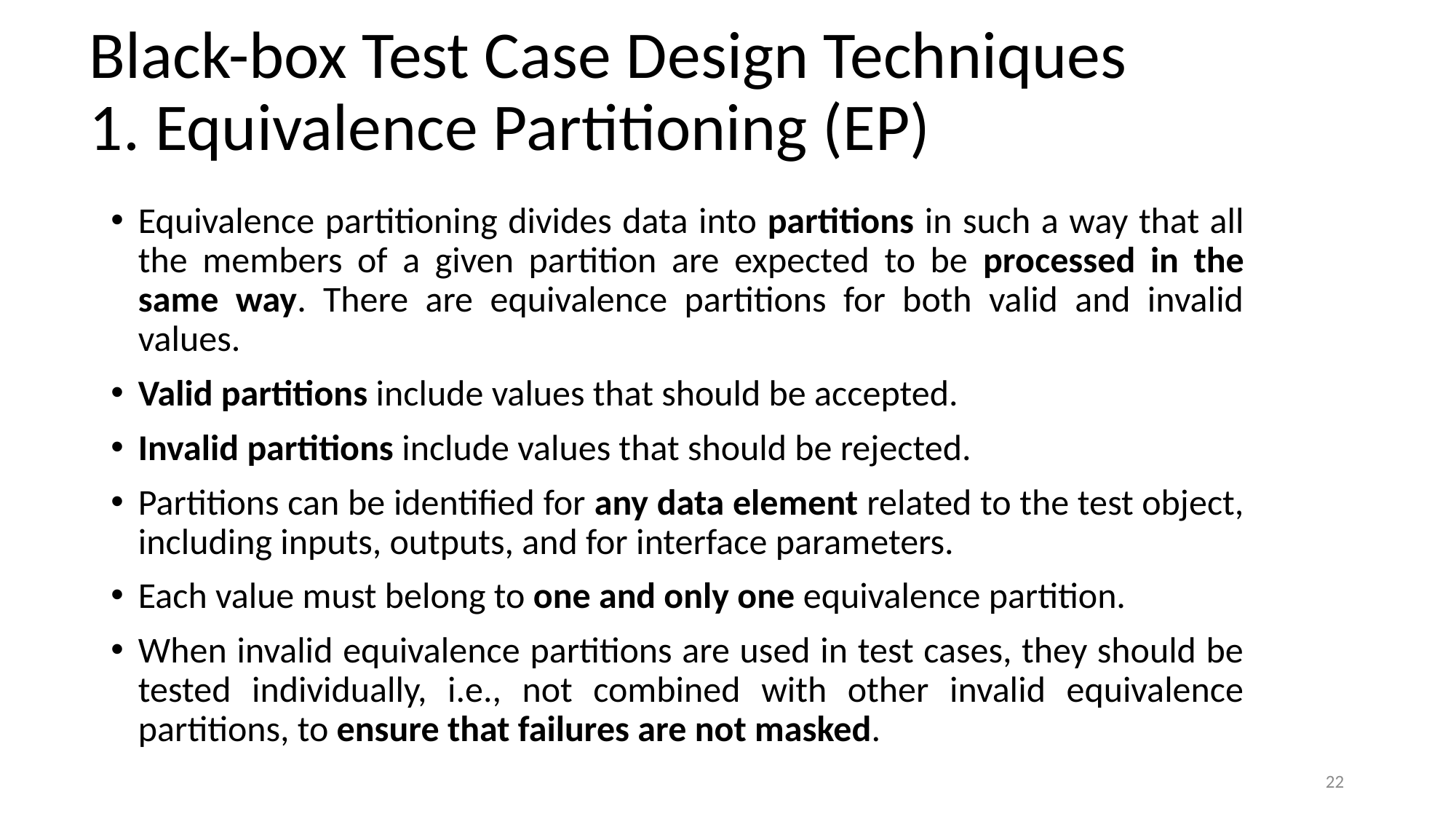

# Black-box Test Case Design Techniques 1. Equivalence Partitioning (EP)
Equivalence partitioning divides data into partitions in such a way that all the members of a given partition are expected to be processed in the same way. There are equivalence partitions for both valid and invalid values.
Valid partitions include values that should be accepted.
Invalid partitions include values that should be rejected.
Partitions can be identified for any data element related to the test object, including inputs, outputs, and for interface parameters.
Each value must belong to one and only one equivalence partition.
When invalid equivalence partitions are used in test cases, they should be tested individually, i.e., not combined with other invalid equivalence partitions, to ensure that failures are not masked.
22